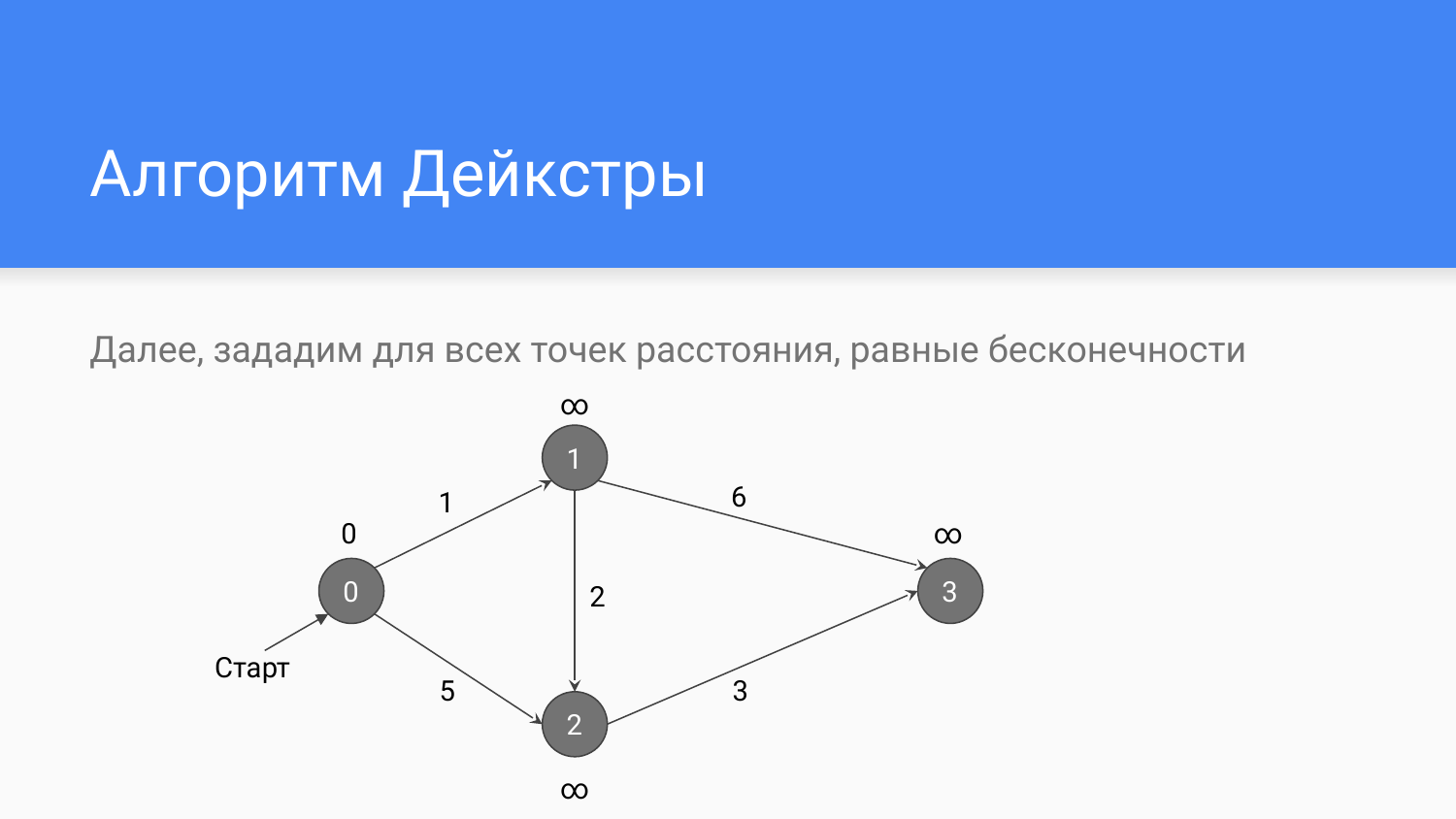

# Алгоритм Дейкстры

Далее, зададим для всех точек расстояния, равные бесконечности
∞
1
6
1
0
3
2
5
3
2
0
∞
Старт
∞